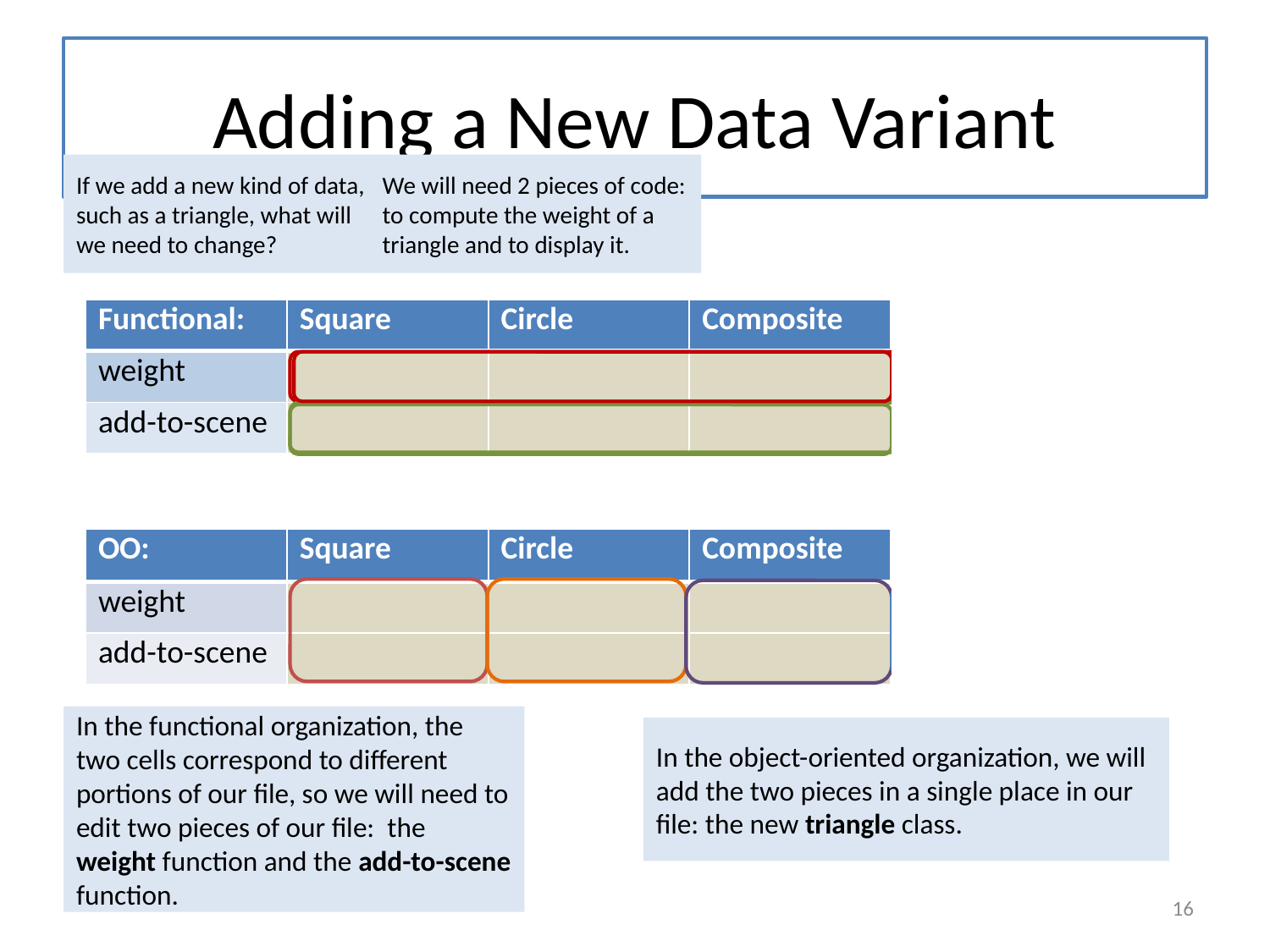

# Adding a New Data Variant
If we add a new kind of data, such as a triangle, what will we need to change?
We will need 2 pieces of code: to compute the weight of a triangle and to display it.
| Functional: | Square | Circle | Composite | Triangle |
| --- | --- | --- | --- | --- |
| weight |  |  |  | New code |
| add-to-scene |  |  |  | New code |

| OO: | Square | Circle | Composite | Triangle |
| --- | --- | --- | --- | --- |
| weight |  |  |  | New code |
| add-to-scene |  |  |  | New code |

In the functional organization, the two cells correspond to different portions of our file, so we will need to edit two pieces of our file:  the weight function and the add-to-scene function.
In the object-oriented organization, we will add the two pieces in a single place in our file: the new triangle class.
16